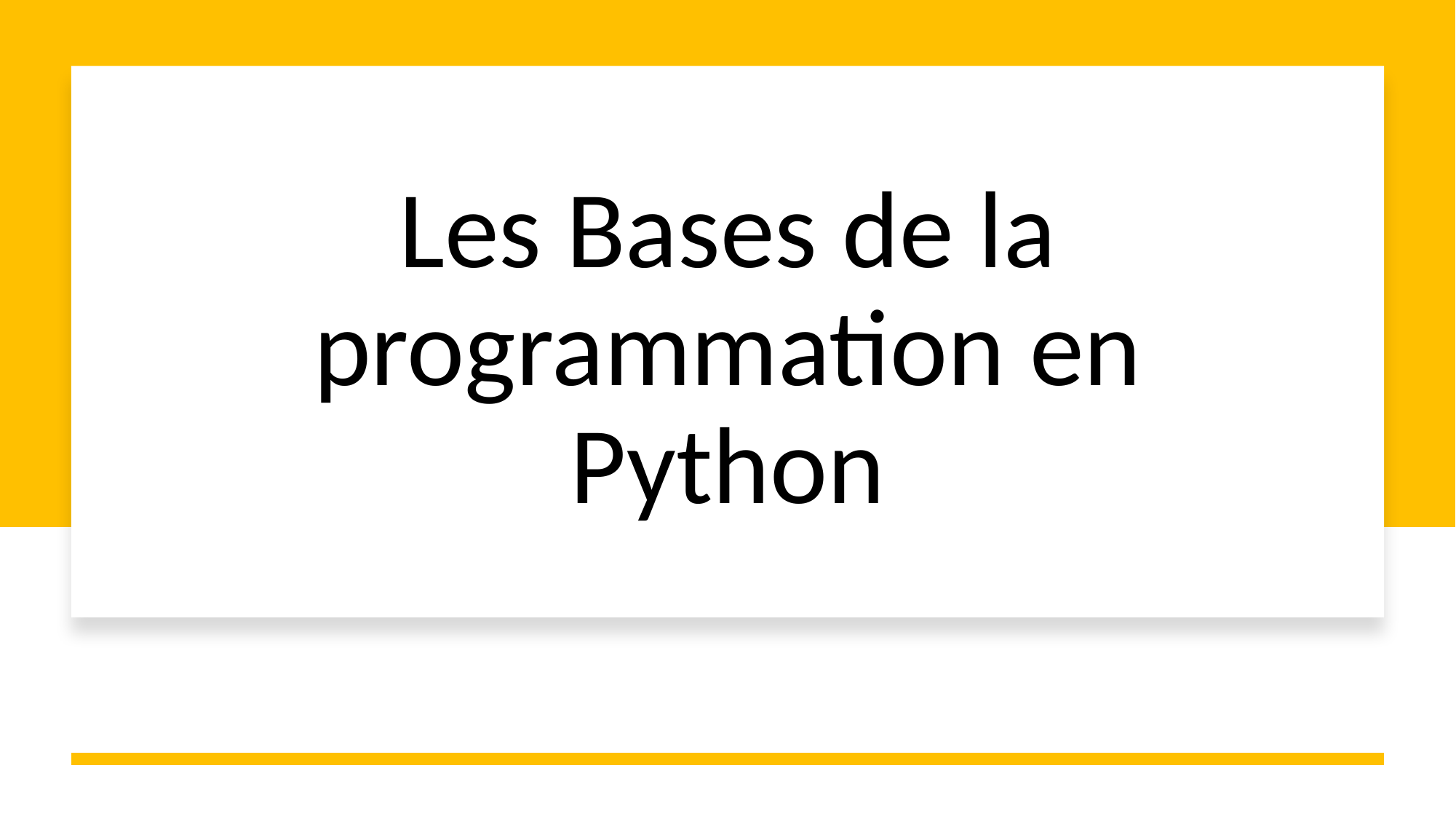

# Les Bases de la programmation en Python